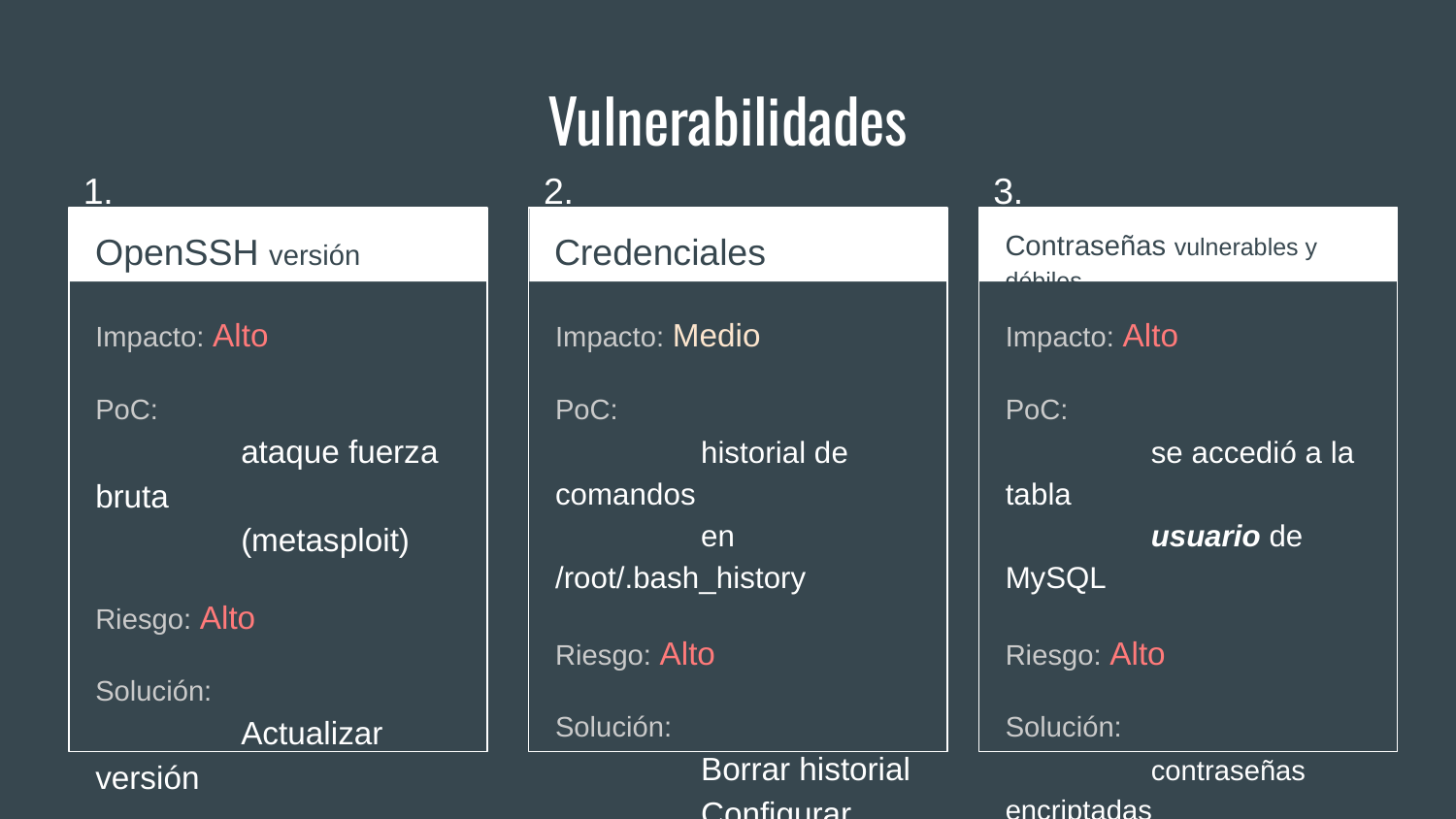

# Vulnerabilidades
1.
2.
3.

OpenSSH versión obsoleta

Credenciales expuestas

Contraseñas vulnerables y débiles
Impacto: Alto
PoC:
	ataque fuerza bruta
	(metasploit)
Riesgo: Alto
Solución:
	Actualizar versión
Impacto: Medio
PoC:
	historial de comandos
	en /root/.bash_history
Riesgo: Alto
Solución:
	Borrar historial
	Configurar shell
Impacto: Alto
PoC:
	se accedió a la tabla
	usuario de MySQL
Riesgo: Alto
Solución:
	contraseñas encriptadas